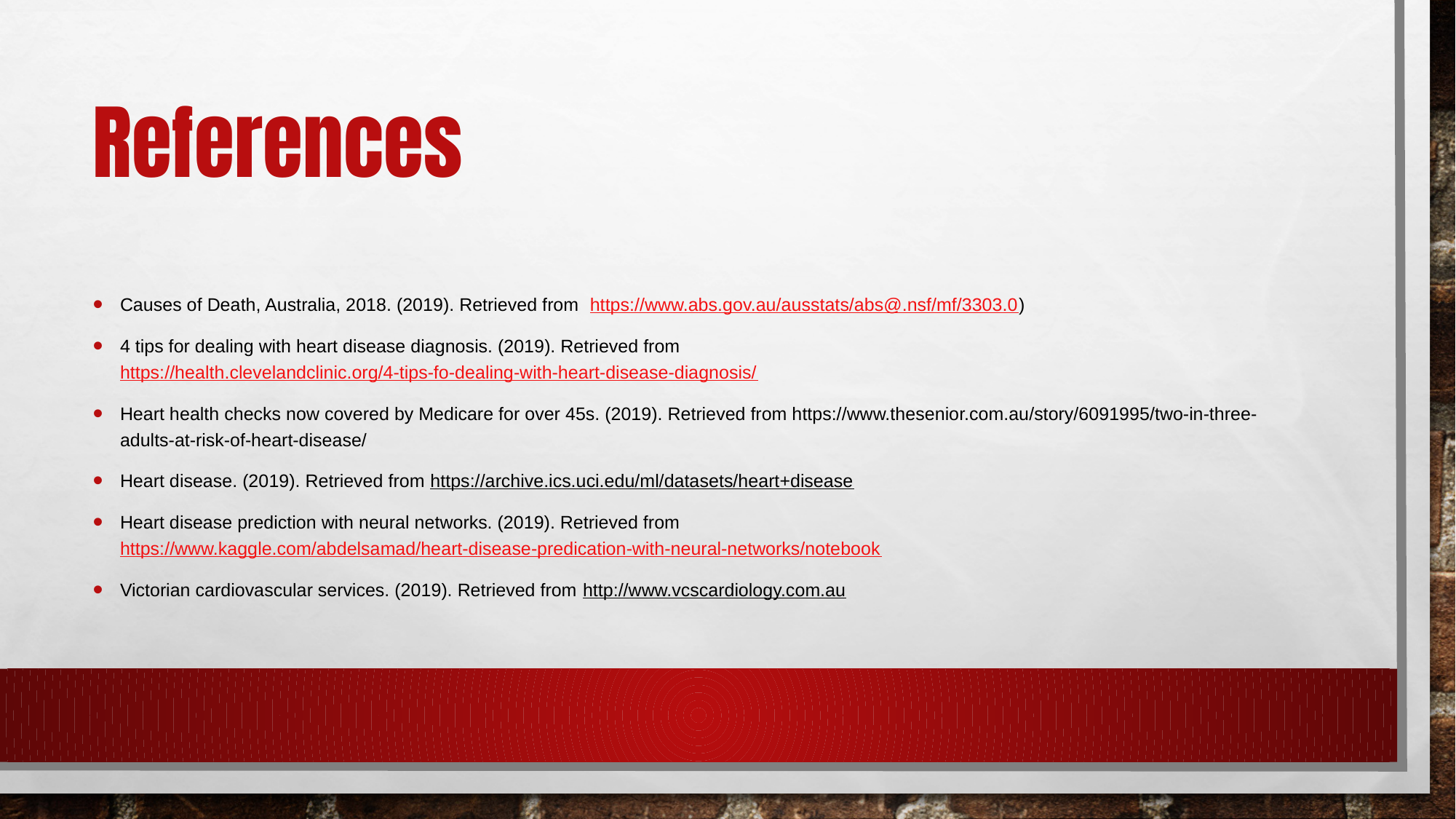

# References

Causes of Death, Australia, 2018. (2019). Retrieved from  https://www.abs.gov.au/ausstats/abs@.nsf/mf/3303.0)
4 tips for dealing with heart disease diagnosis. (2019). Retrieved from https://health.clevelandclinic.org/4-tips-fo-dealing-with-heart-disease-diagnosis/
Heart health checks now covered by Medicare for over 45s. (2019). Retrieved from https://www.thesenior.com.au/story/6091995/two-in-three-adults-at-risk-of-heart-disease/
Heart disease. (2019). Retrieved from https://archive.ics.uci.edu/ml/datasets/heart+disease
Heart disease prediction with neural networks. (2019). Retrieved from https://www.kaggle.com/abdelsamad/heart-disease-predication-with-neural-networks/notebook
Victorian cardiovascular services. (2019). Retrieved from http://www.vcscardiology.com.au